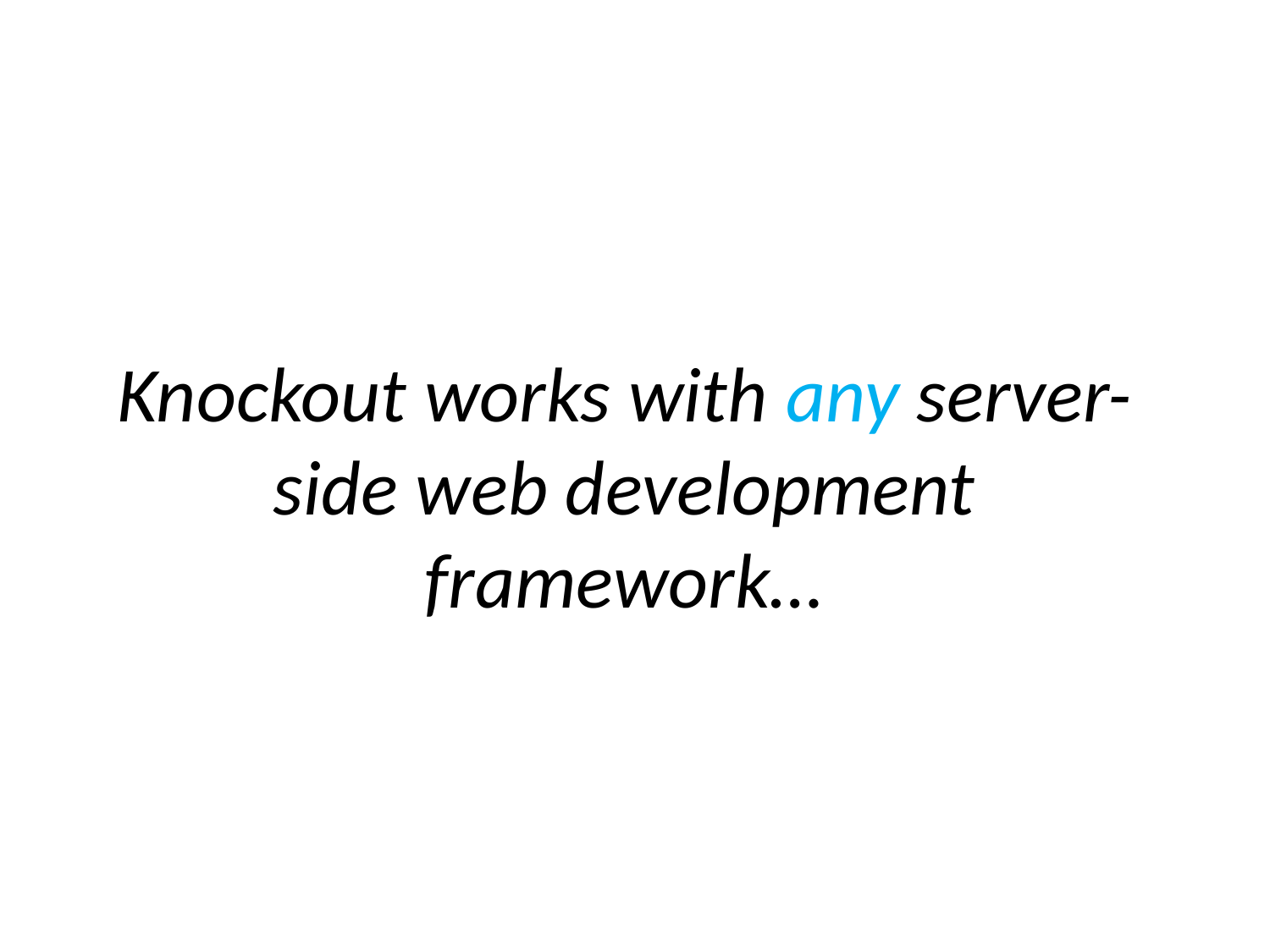

Knockout works with any server-side web development framework…